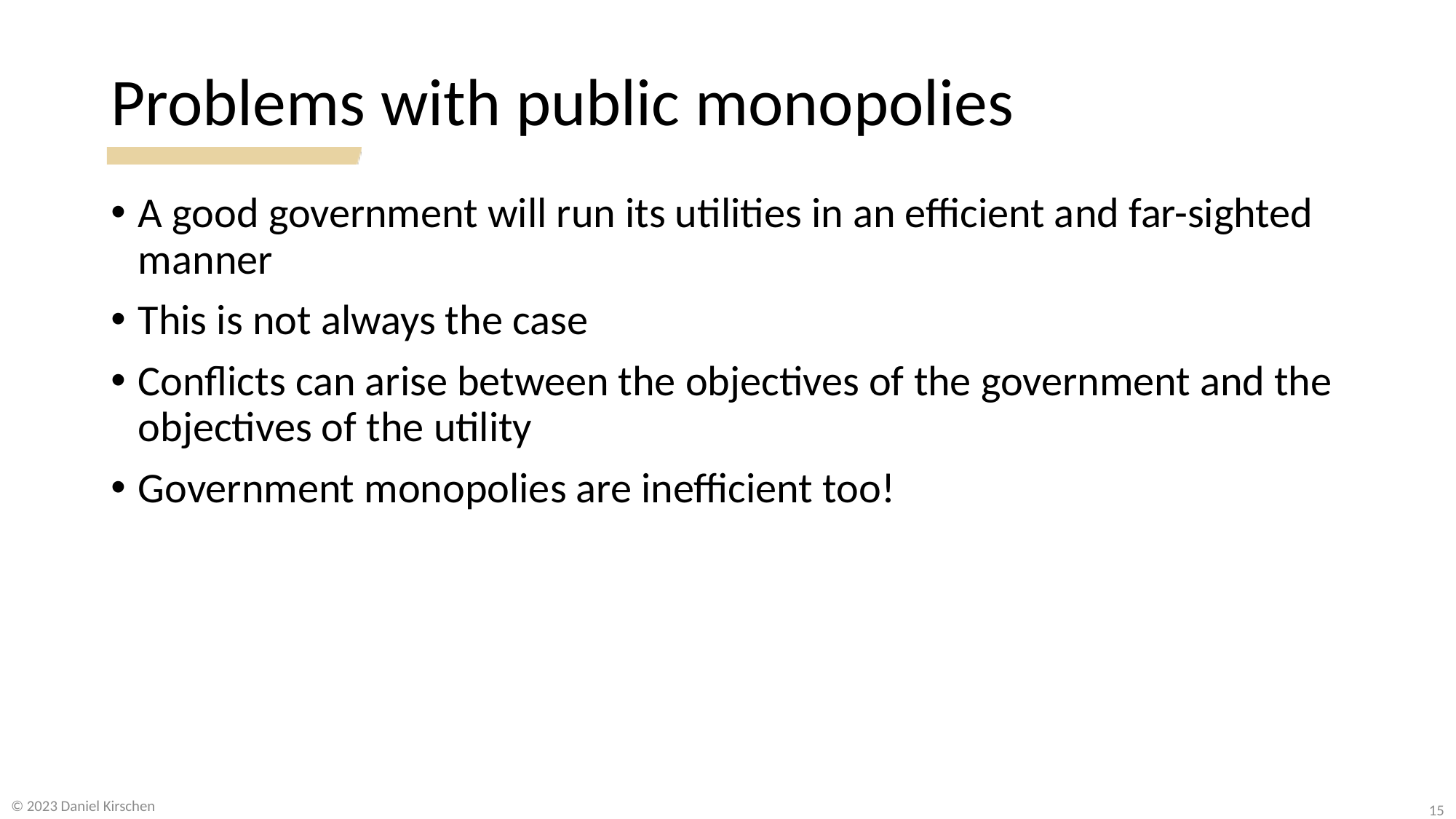

# Problems with public monopolies
A good government will run its utilities in an efficient and far-sighted manner
This is not always the case
Conflicts can arise between the objectives of the government and the objectives of the utility
Government monopolies are inefficient too!
© 2023 Daniel Kirschen
15